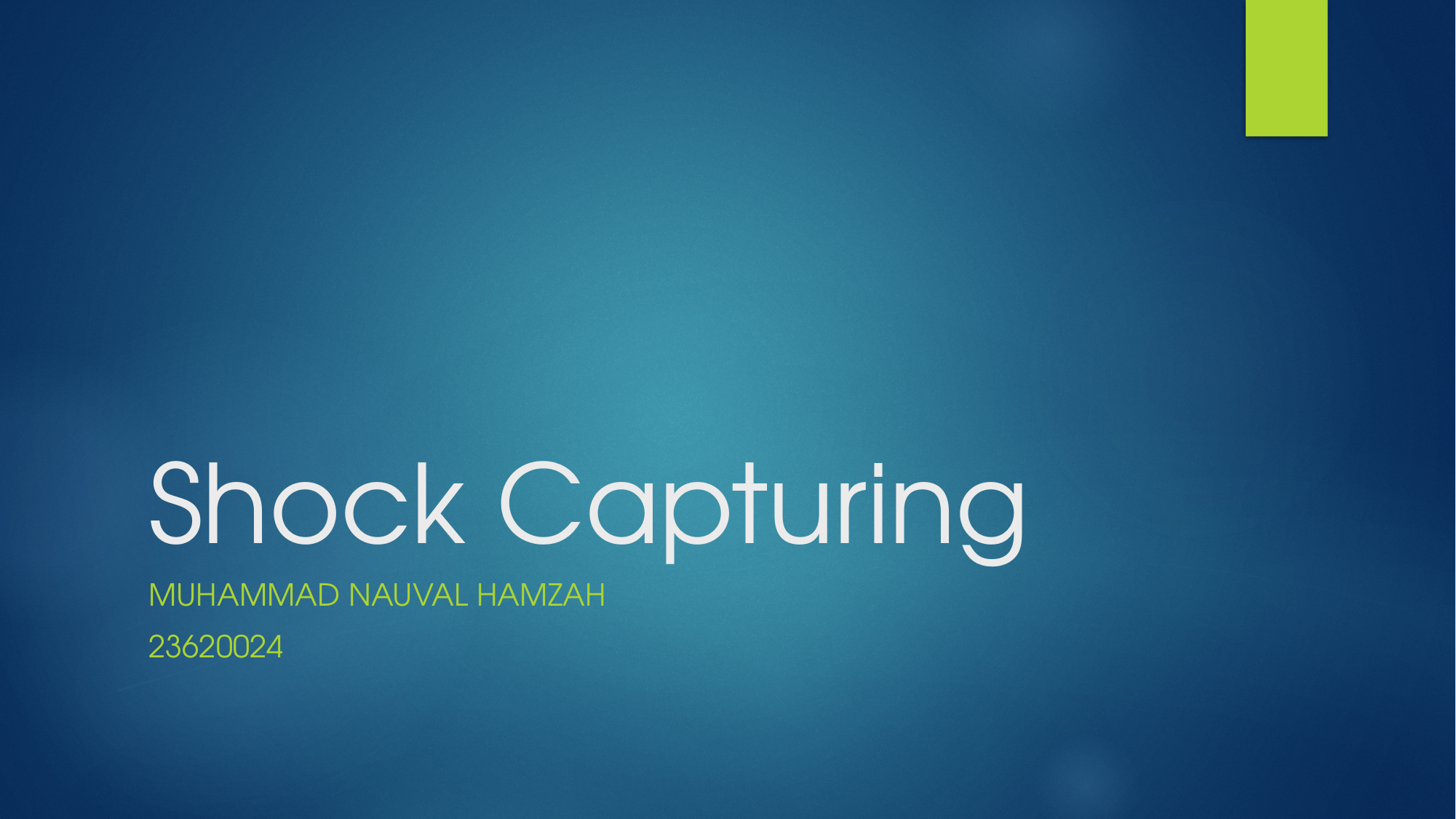

# Shock Capturing
Muhammad Nauval Hamzah
23620024